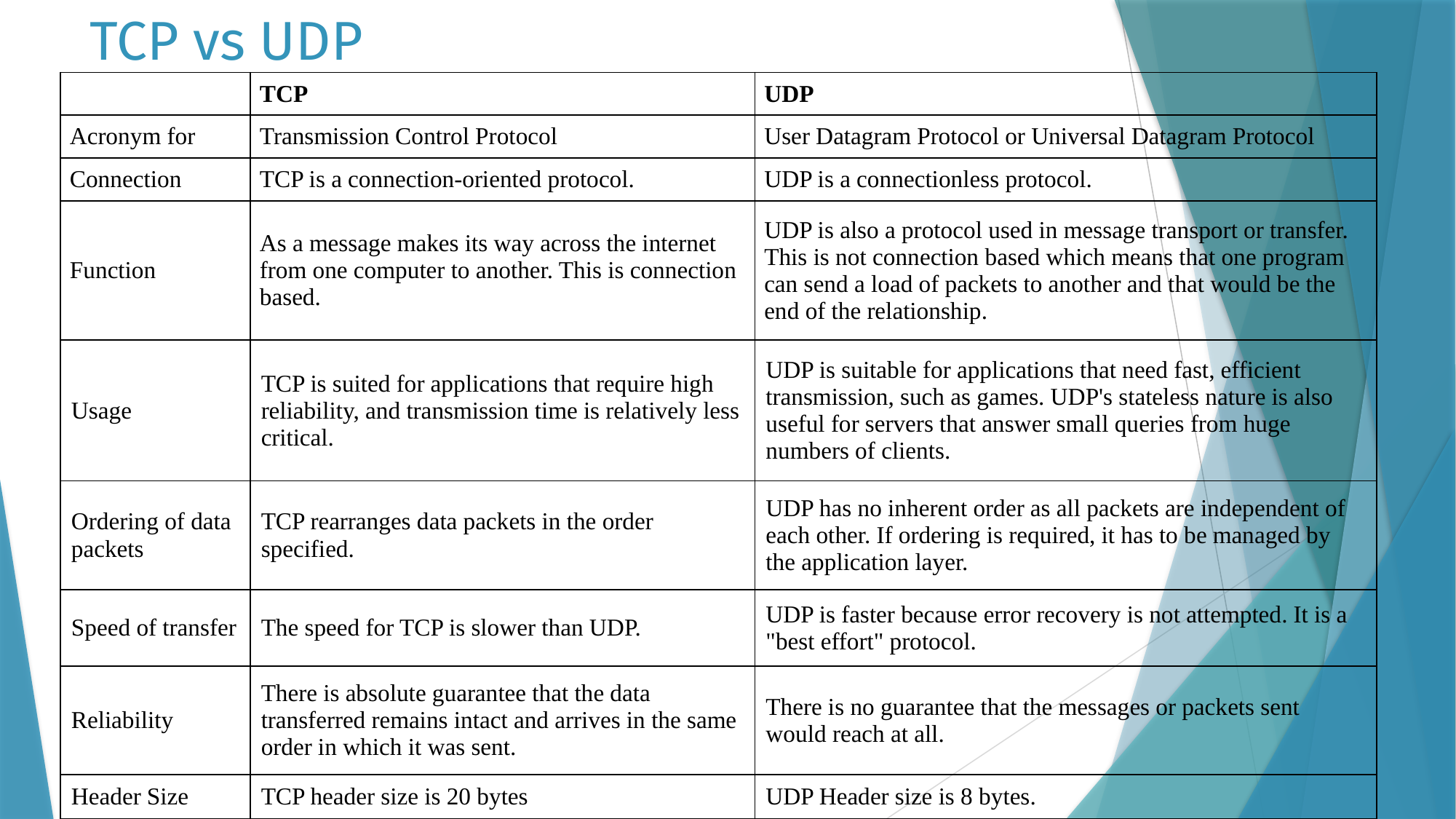

# TCP vs UDP
|  | TCP | UDP |
| --- | --- | --- |
| Acronym for | Transmission Control Protocol | User Datagram Protocol or Universal Datagram Protocol |
| Connection | TCP is a connection-oriented protocol. | UDP is a connectionless protocol. |
| Function | As a message makes its way across the internet from one computer to another. This is connection based. | UDP is also a protocol used in message transport or transfer. This is not connection based which means that one program can send a load of packets to another and that would be the end of the relationship. |
| Usage | TCP is suited for applications that require high reliability, and transmission time is relatively less critical. | UDP is suitable for applications that need fast, efficient transmission, such as games. UDP's stateless nature is also useful for servers that answer small queries from huge numbers of clients. |
| Ordering of data packets | TCP rearranges data packets in the order specified. | UDP has no inherent order as all packets are independent of each other. If ordering is required, it has to be managed by the application layer. |
| Speed of transfer | The speed for TCP is slower than UDP. | UDP is faster because error recovery is not attempted. It is a "best effort" protocol. |
| Reliability | There is absolute guarantee that the data transferred remains intact and arrives in the same order in which it was sent. | There is no guarantee that the messages or packets sent would reach at all. |
| Header Size | TCP header size is 20 bytes | UDP Header size is 8 bytes. |